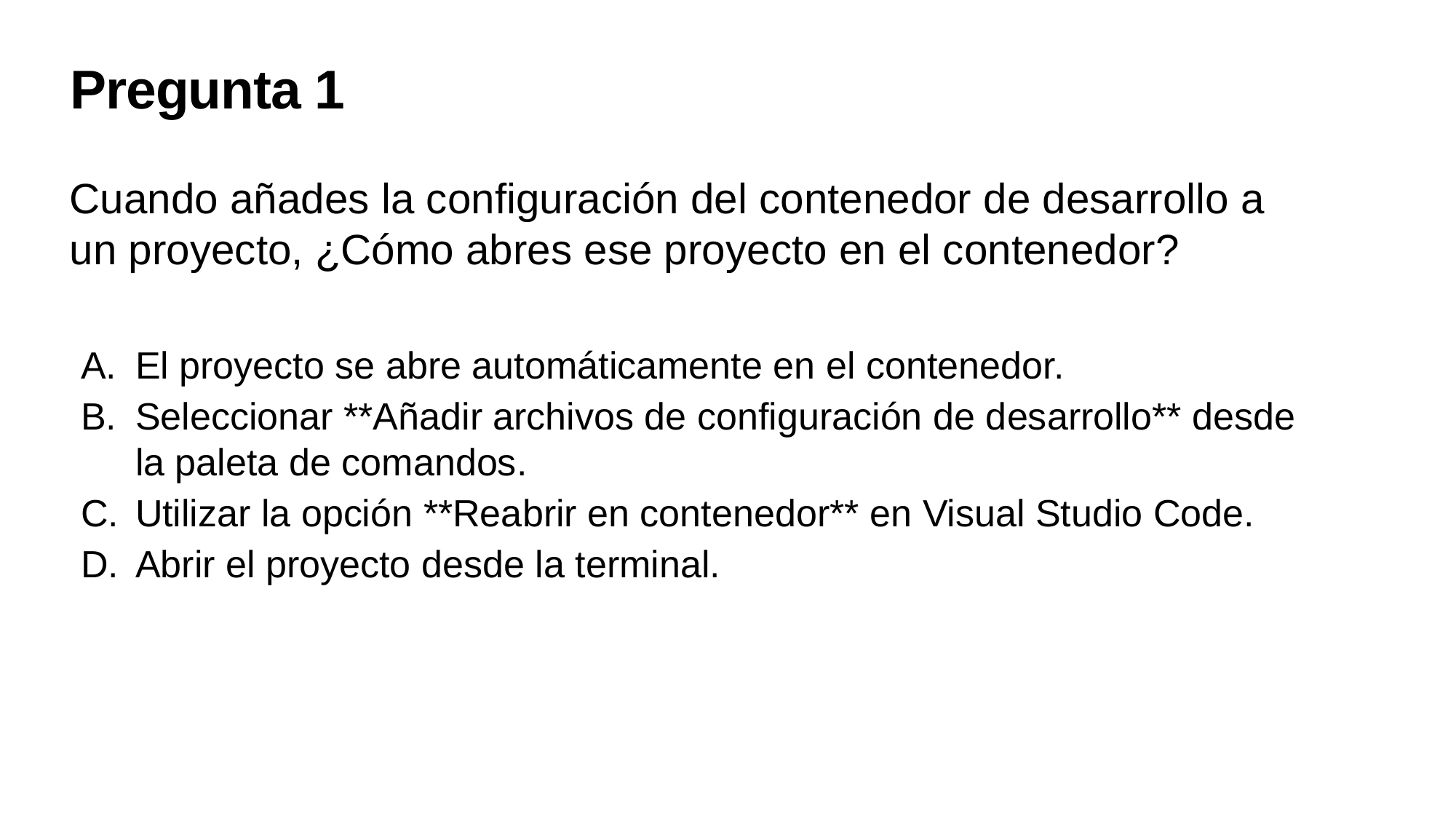

# Pregunta 1
Cuando añades la configuración del contenedor de desarrollo a un proyecto, ¿Cómo abres ese proyecto en el contenedor?

El proyecto se abre automáticamente en el contenedor.
Seleccionar **Añadir archivos de configuración de desarrollo** desde la paleta de comandos.
Utilizar la opción **Reabrir en contenedor** en Visual Studio Code.
Abrir el proyecto desde la terminal.